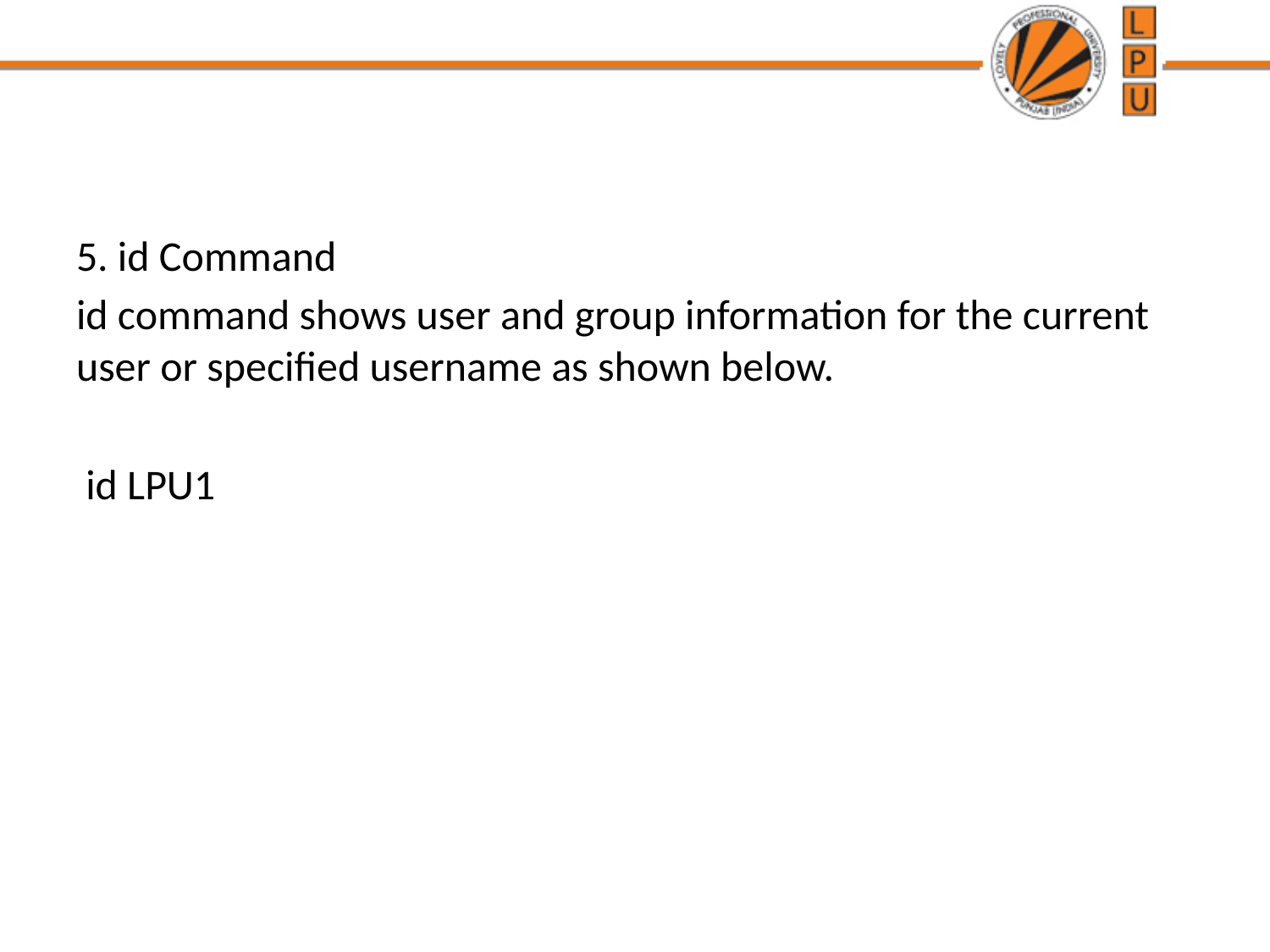

#
5. id Command
id command shows user and group information for the current user or specified username as shown below.

 id LPU1